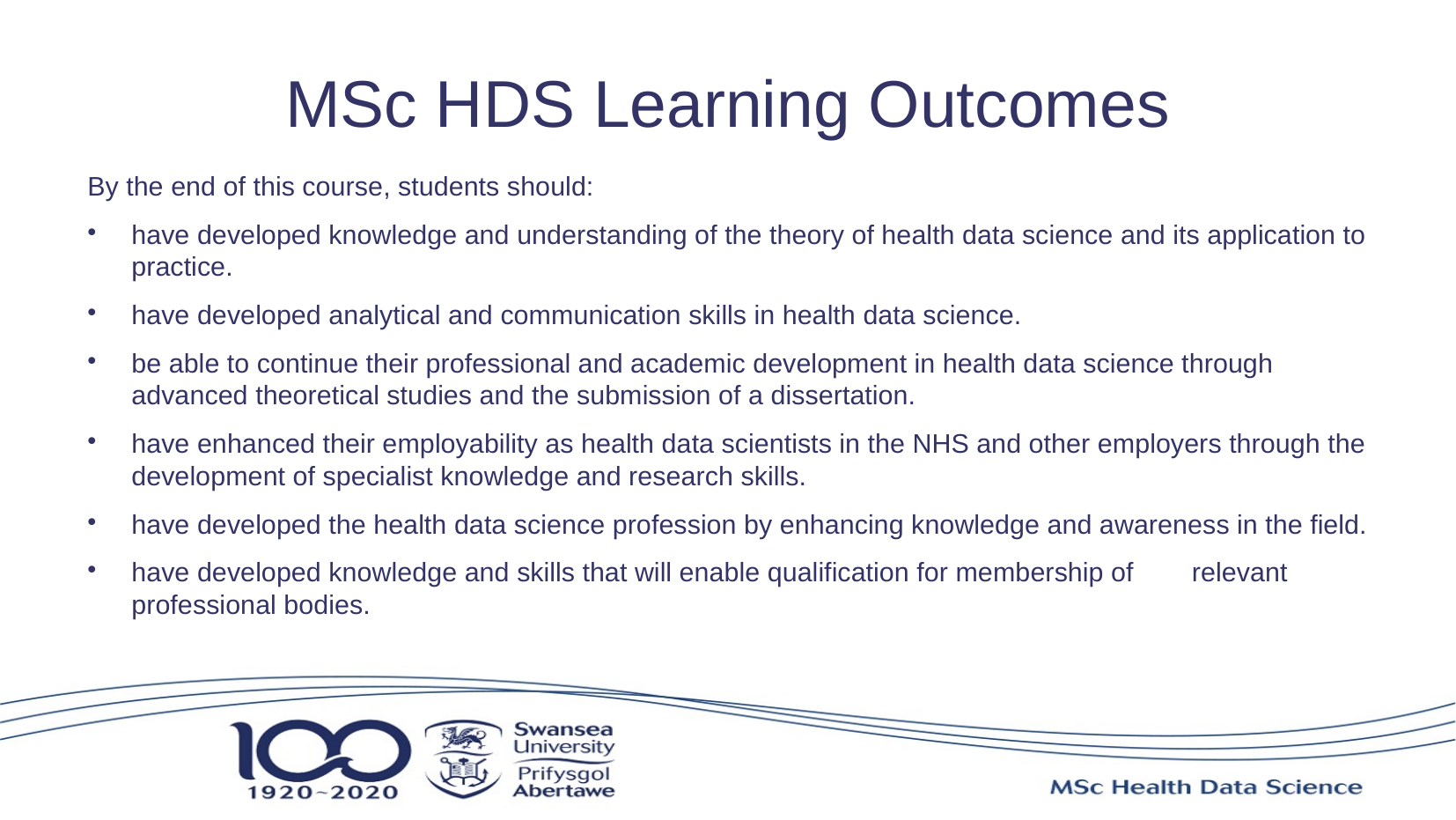

MSc HDS Learning Outcomes
By the end of this course, students should:
have developed knowledge and understanding of the theory of health data science and its application to practice.
have developed analytical and communication skills in health data science.
be able to continue their professional and academic development in health data science through advanced theoretical studies and the submission of a dissertation.
have enhanced their employability as health data scientists in the NHS and other employers through the development of specialist knowledge and research skills.
have developed the health data science profession by enhancing knowledge and awareness in the field.
have developed knowledge and skills that will enable qualification for membership of 	relevant professional bodies.